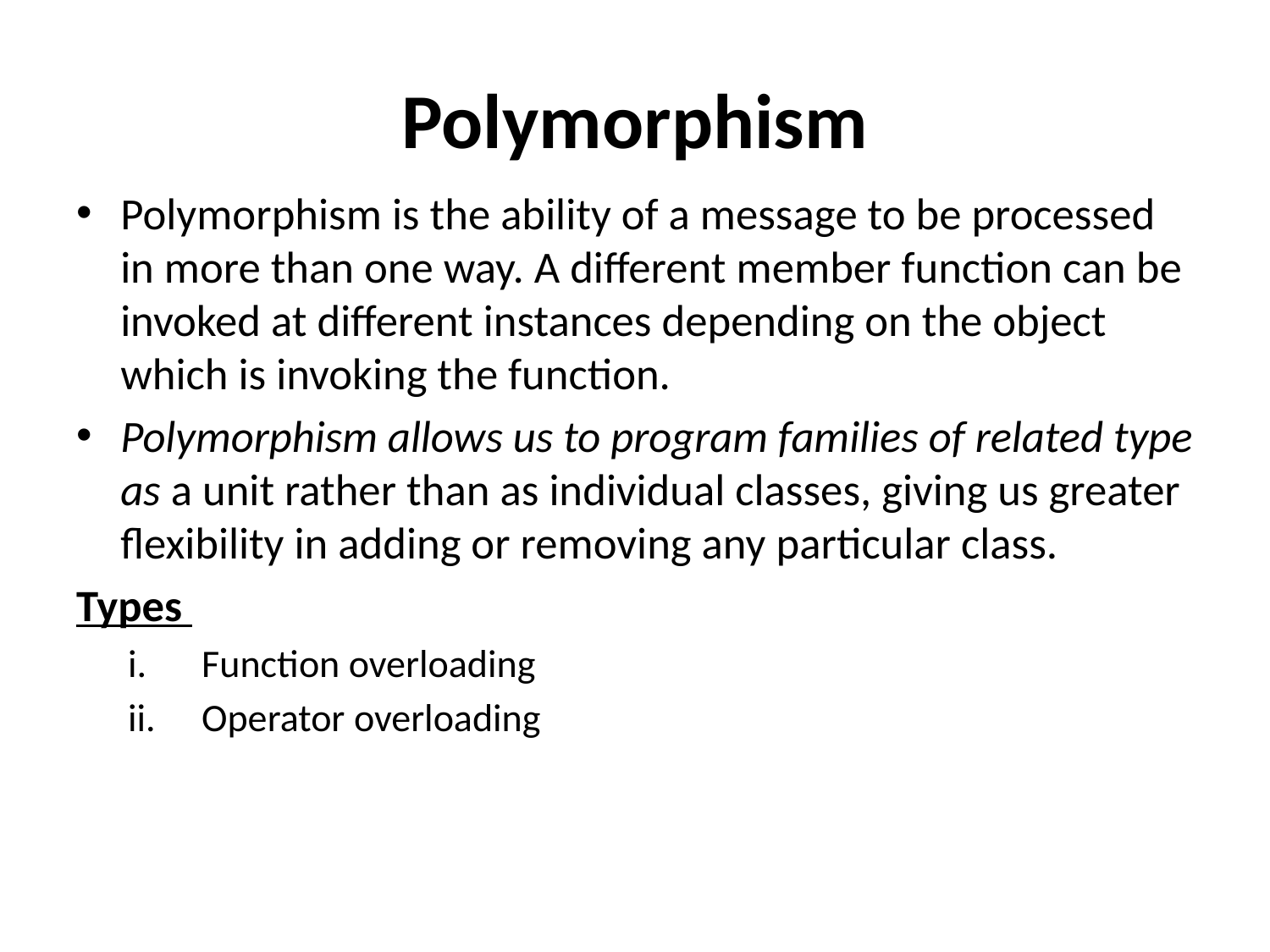

# Polymorphism
Polymorphism is the ability of a message to be processed in more than one way. A different member function can be invoked at different instances depending on the object which is invoking the function.
Polymorphism allows us to program families of related type as a unit rather than as individual classes, giving us greater flexibility in adding or removing any particular class.
Types
Function overloading
Operator overloading